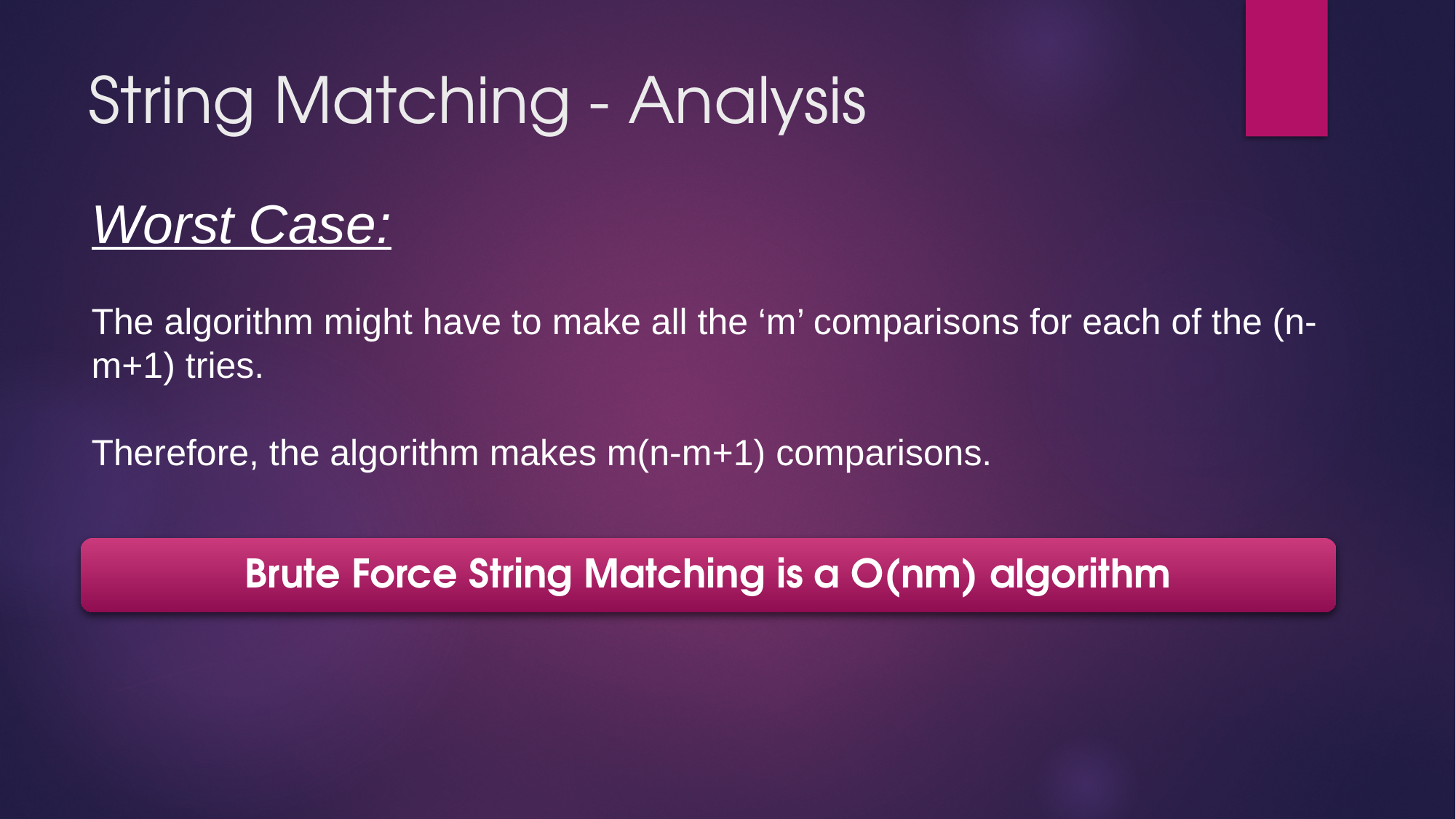

# String Matching - Analysis
Worst Case:

The algorithm might have to make all the ‘m’ comparisons for each of the (n-m+1) tries.

Therefore, the algorithm makes m(n-m+1) comparisons.

Brute Force String Matching is a O(nm) algorithm